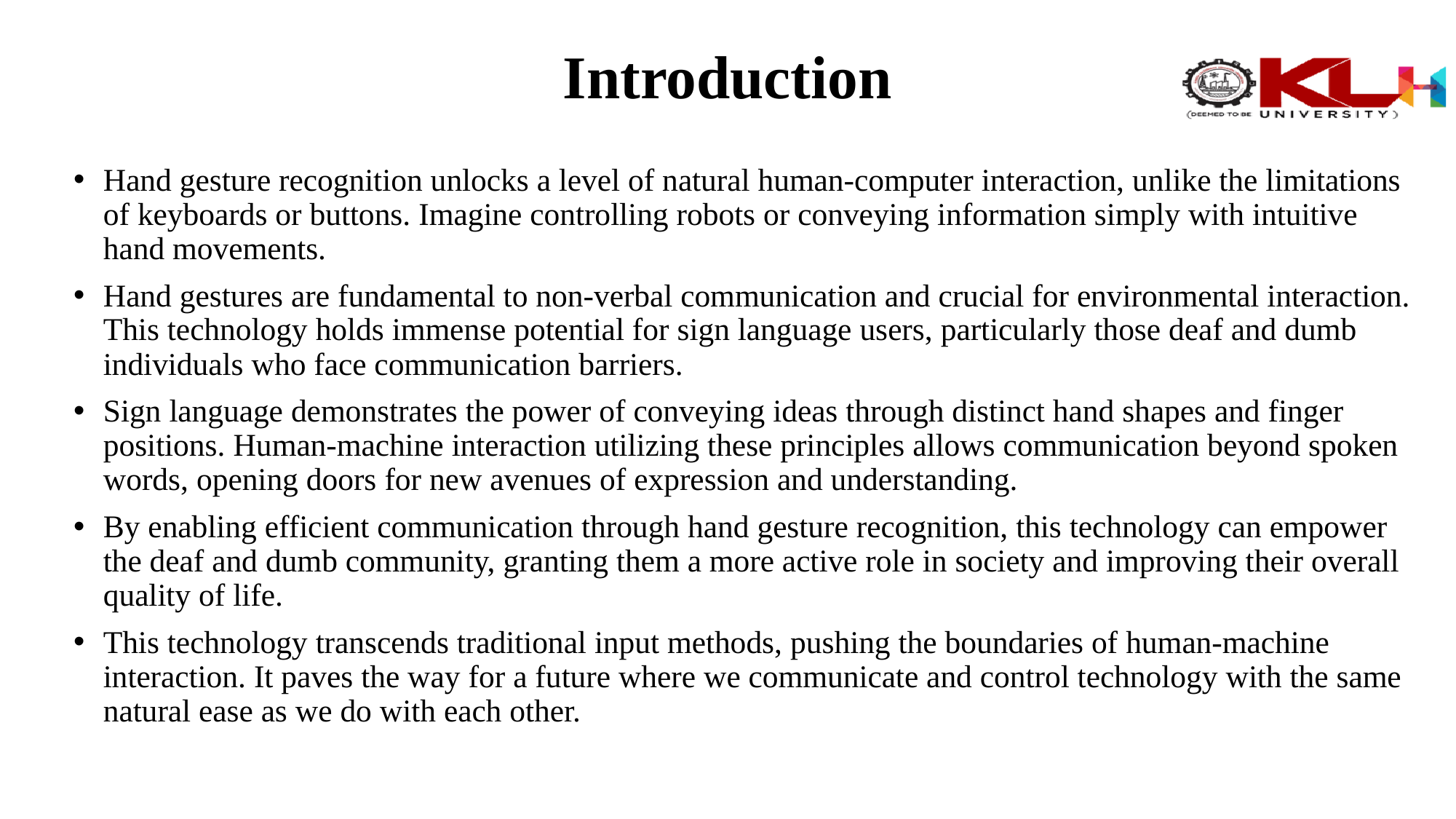

# Introduction
Hand gesture recognition unlocks a level of natural human-computer interaction, unlike the limitations of keyboards or buttons. Imagine controlling robots or conveying information simply with intuitive hand movements.
Hand gestures are fundamental to non-verbal communication and crucial for environmental interaction. This technology holds immense potential for sign language users, particularly those deaf and dumb individuals who face communication barriers.
Sign language demonstrates the power of conveying ideas through distinct hand shapes and finger positions. Human-machine interaction utilizing these principles allows communication beyond spoken words, opening doors for new avenues of expression and understanding.
By enabling efficient communication through hand gesture recognition, this technology can empower the deaf and dumb community, granting them a more active role in society and improving their overall quality of life.
This technology transcends traditional input methods, pushing the boundaries of human-machine interaction. It paves the way for a future where we communicate and control technology with the same natural ease as we do with each other.